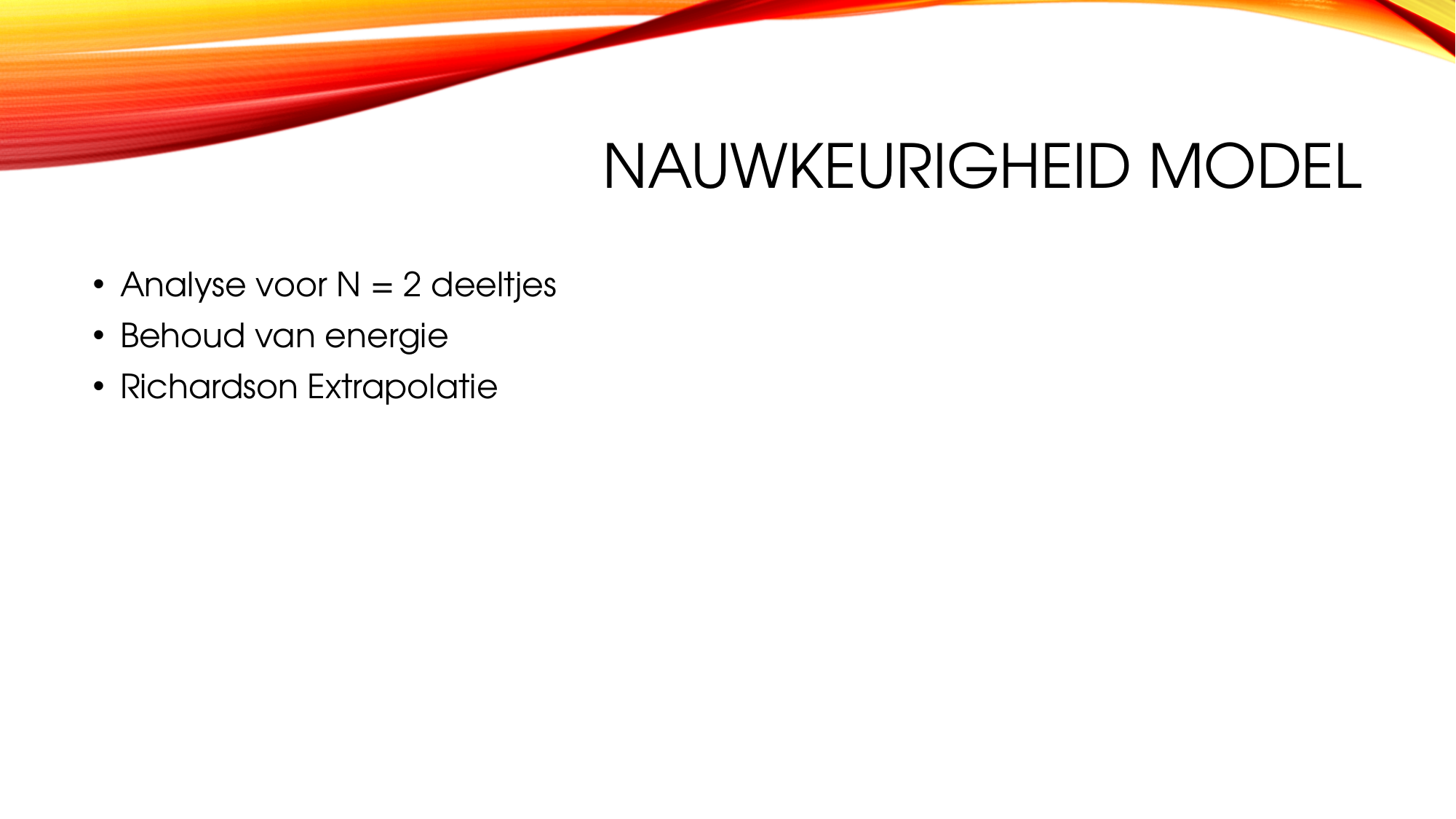

# Nauwkeurigheid model
Analyse voor N = 2 deeltjes
Behoud van energie
Richardson Extrapolatie